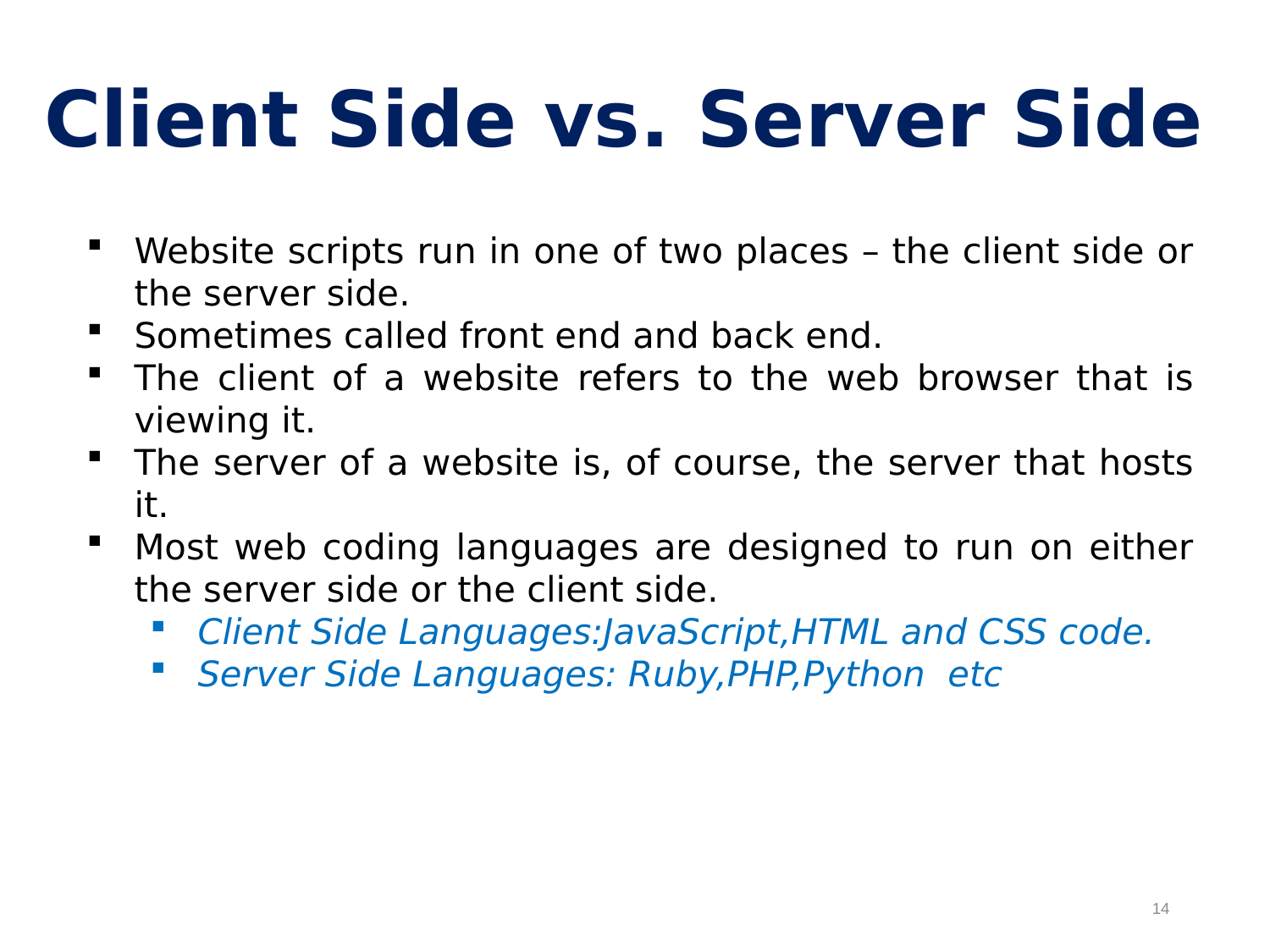

Client Side vs. Server Side
Website scripts run in one of two places – the client side or the server side.
Sometimes called front end and back end.
The client of a website refers to the web browser that is viewing it.
The server of a website is, of course, the server that hosts it.
Most web coding languages are designed to run on either the server side or the client side.
Client Side Languages:JavaScript,HTML and CSS code.
Server Side Languages: Ruby,PHP,Python  etc
14